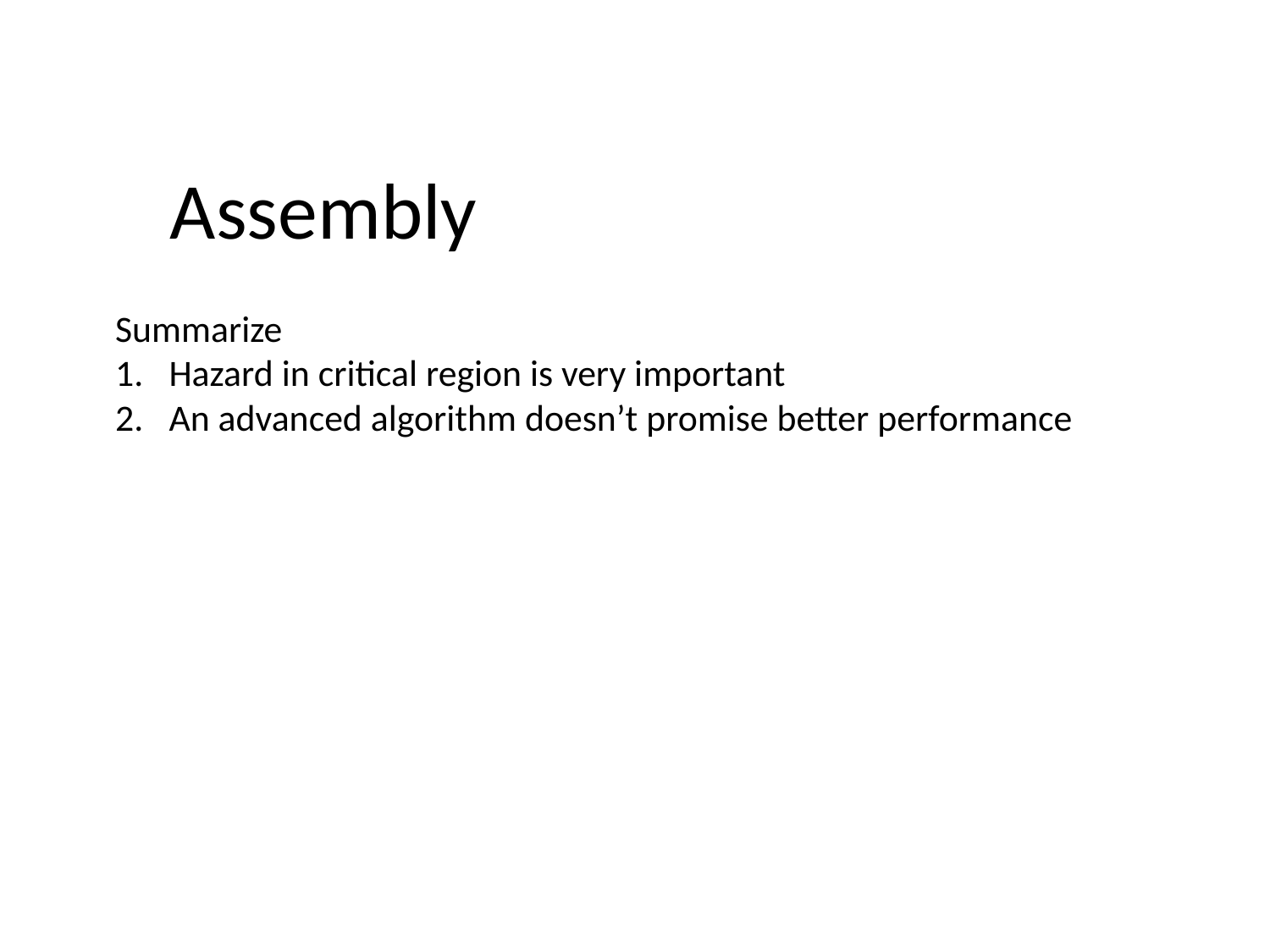

Assembly
Summarize
Hazard in critical region is very important
An advanced algorithm doesn’t promise better performance